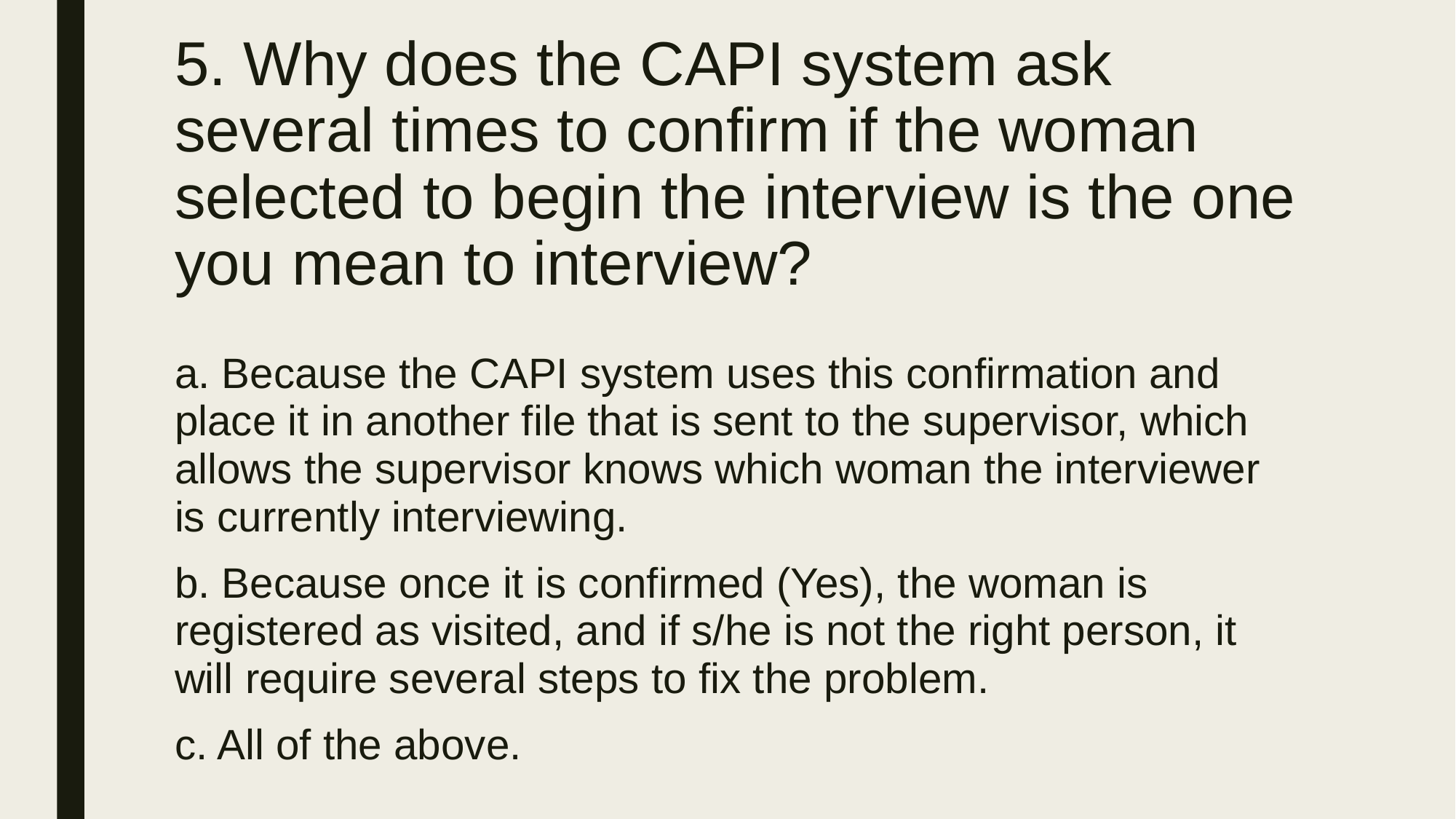

# 5. Why does the CAPI system ask several times to confirm if the woman selected to begin the interview is the one you mean to interview?
a. Because the CAPI system uses this confirmation and place it in another file that is sent to the supervisor, which allows the supervisor knows which woman the interviewer is currently interviewing.
b. Because once it is confirmed (Yes), the woman is registered as visited, and if s/he is not the right person, it will require several steps to fix the problem.
c. All of the above.